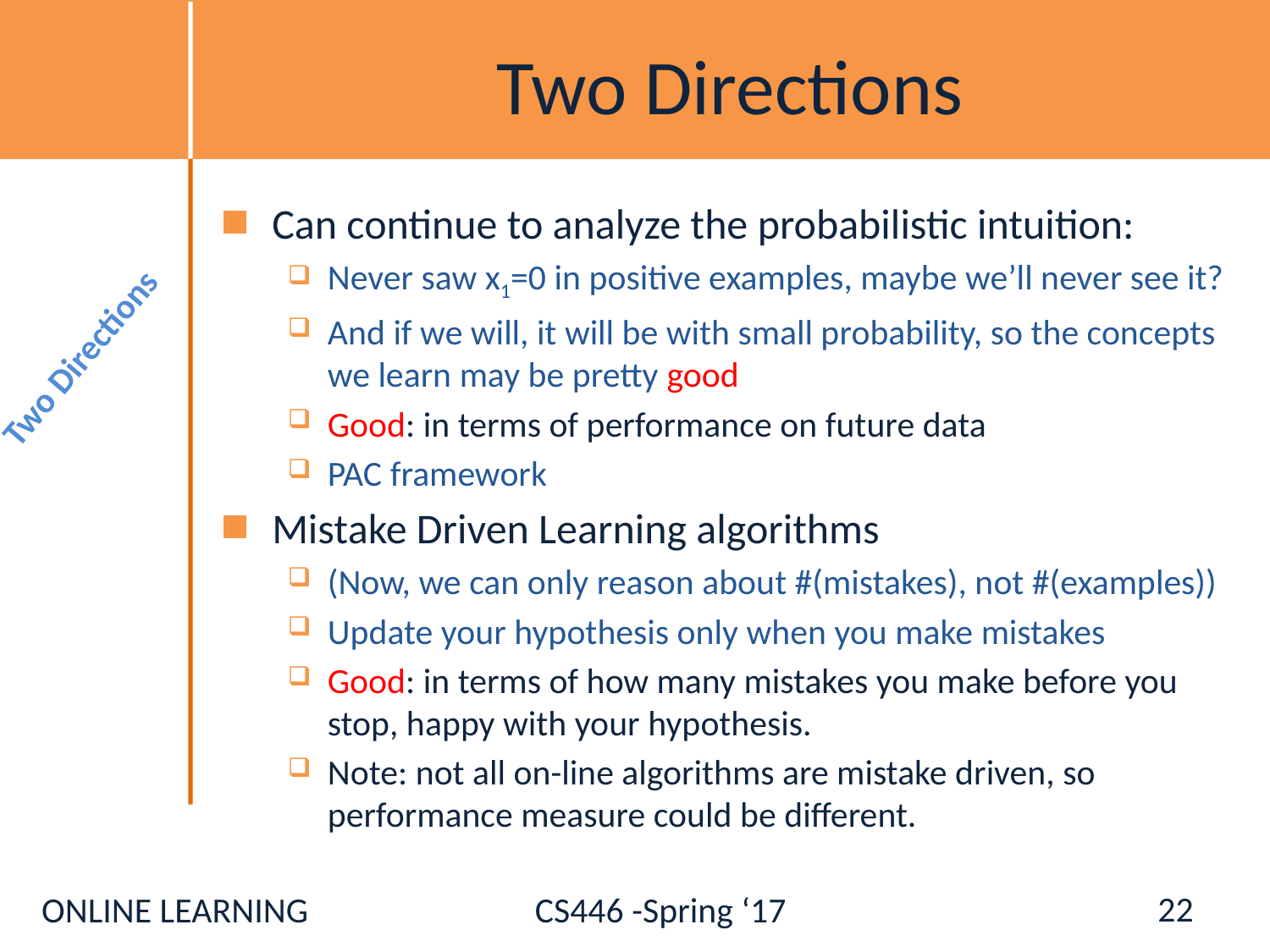

# Two Directions
Can continue to analyze the probabilistic intuition:
Never saw x1=0 in positive examples, maybe we’ll never see it?
And if we will, it will be with small probability, so the concepts we learn may be pretty good
Good: in terms of performance on future data
PAC framework
Mistake Driven Learning algorithms
(Now, we can only reason about #(mistakes), not #(examples))
Update your hypothesis only when you make mistakes
Good: in terms of how many mistakes you make before you stop, happy with your hypothesis.
Note: not all on-line algorithms are mistake driven, so performance measure could be different.

Two Directions
22